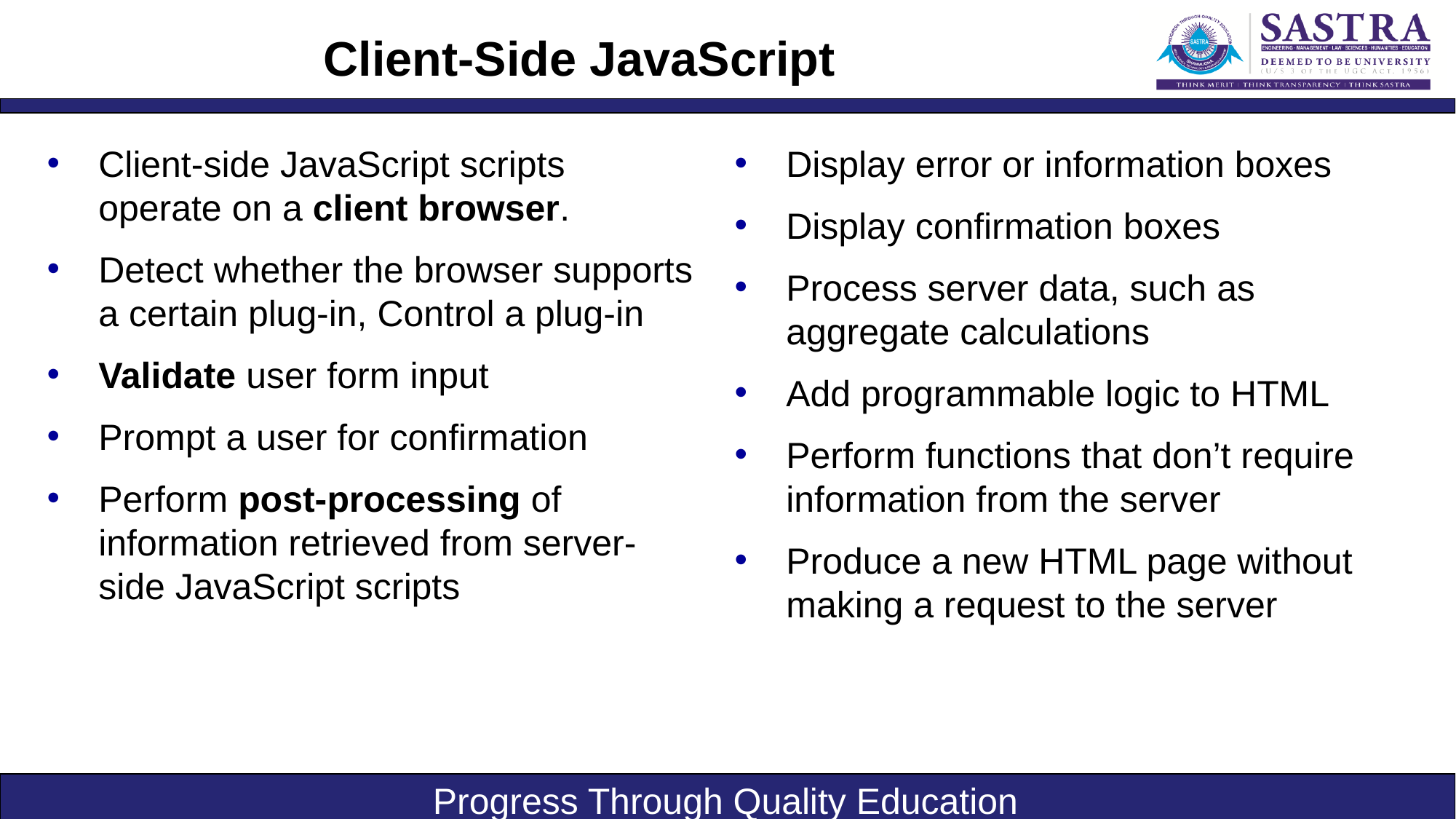

# Client-Side JavaScript
Client-side JavaScript scripts operate on a client browser.
Detect whether the browser supports a certain plug-in, Control a plug-in
Validate user form input
Prompt a user for confirmation
Perform post-processing of information retrieved from server-side JavaScript scripts

Display error or information boxes
Display confirmation boxes
Process server data, such as aggregate calculations
Add programmable logic to HTML
Perform functions that don’t require information from the server
Produce a new HTML page without making a request to the server